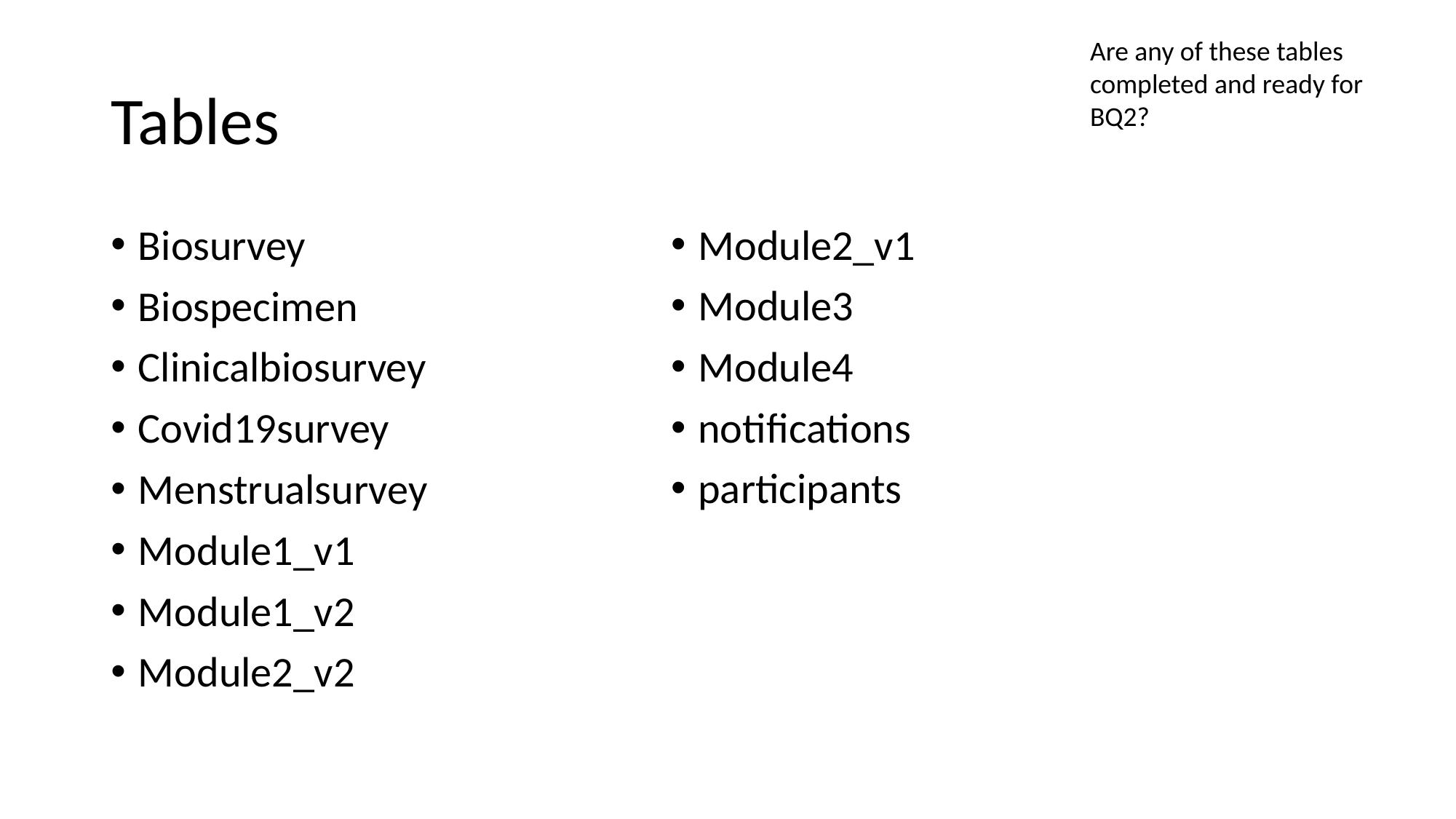

Are any of these tables completed and ready for BQ2?
# Tables
Module2_v1
Module3
Module4
notifications
participants

Biosurvey
Biospecimen
Clinicalbiosurvey
Covid19survey
Menstrualsurvey
Module1_v1
Module1_v2
Module2_v2